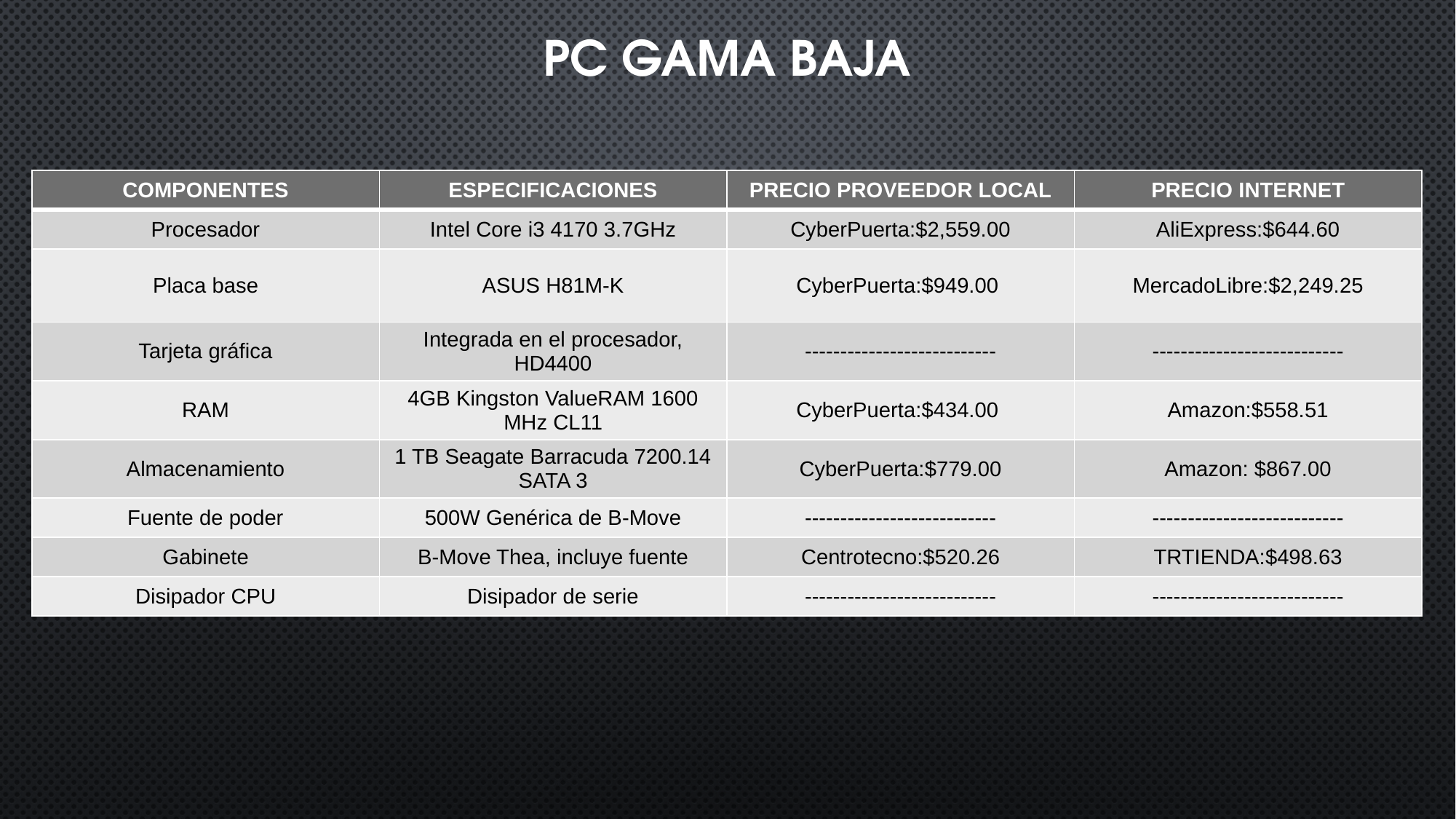

# Pc Gama baja
| COMPONENTES | ESPECIFICACIONES | PRECIO PROVEEDOR LOCAL | PRECIO INTERNET |
| --- | --- | --- | --- |
| Procesador | Intel Core i3 4170 3.7GHz | CyberPuerta:$2,559.00 | AliExpress:$644.60 |
| Placa base | ASUS H81M-K | CyberPuerta:$949.00 | MercadoLibre:$2,249.25 |
| Tarjeta gráfica | Integrada en el procesador, HD4400 | --------------------------- | --------------------------- |
| RAM | 4GB Kingston ValueRAM 1600 MHz CL11 | CyberPuerta:$434.00 | Amazon:$558.51 |
| Almacenamiento | 1 TB Seagate Barracuda 7200.14 SATA 3 | CyberPuerta:$779.00 | Amazon: $867.00 |
| Fuente de poder | 500W Genérica de B-Move | --------------------------- | --------------------------- |
| Gabinete | B-Move Thea, incluye fuente | Centrotecno:$520.26 | TRTIENDA:$498.63 |
| Disipador CPU | Disipador de serie | --------------------------- | --------------------------- |